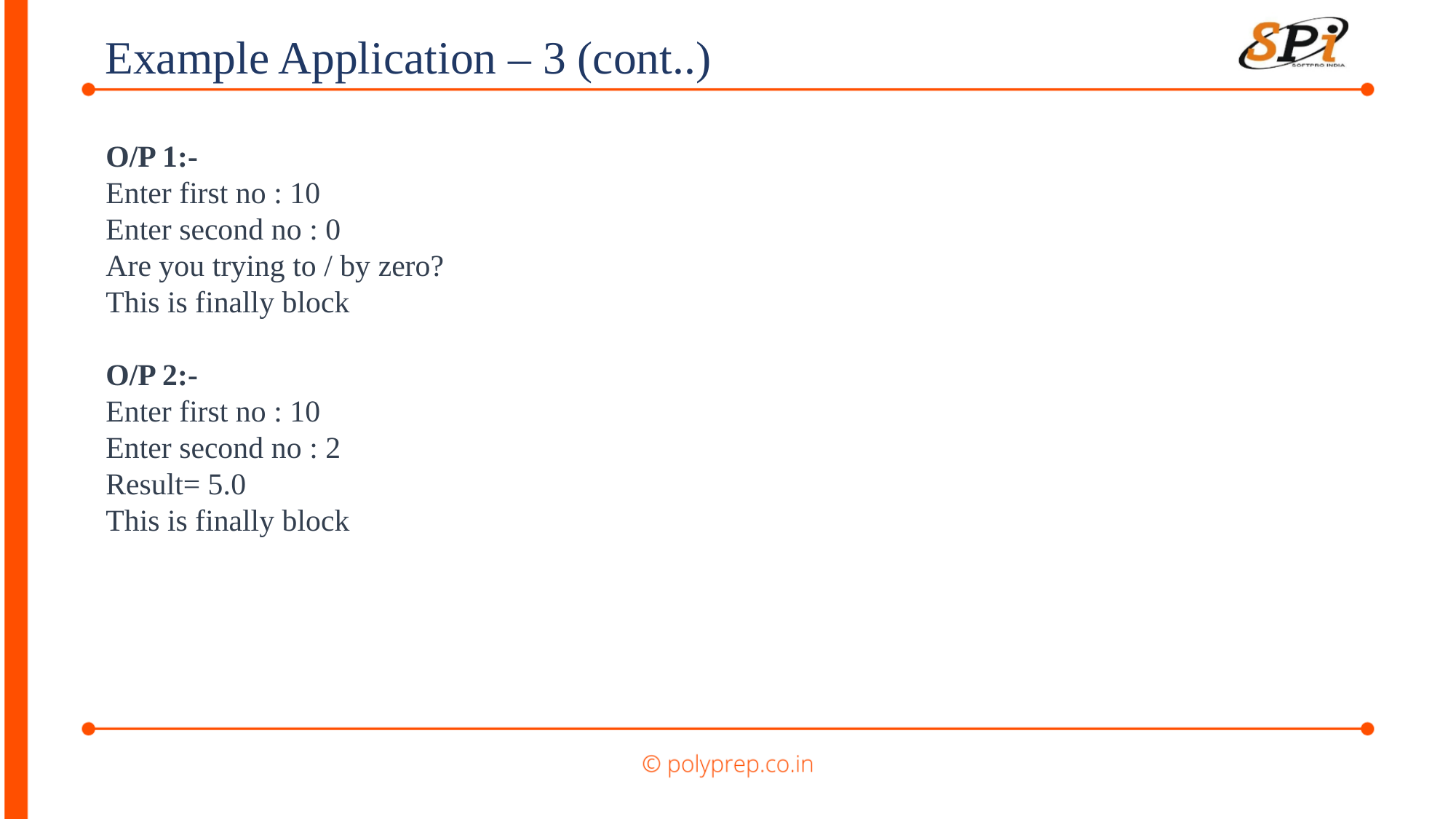

Example Application – 3 (cont..)

O/P 1:-
Enter first no : 10
Enter second no : 0
Are you trying to / by zero?
This is finally block

O/P 2:-
Enter first no : 10
Enter second no : 2
Result= 5.0
This is finally block